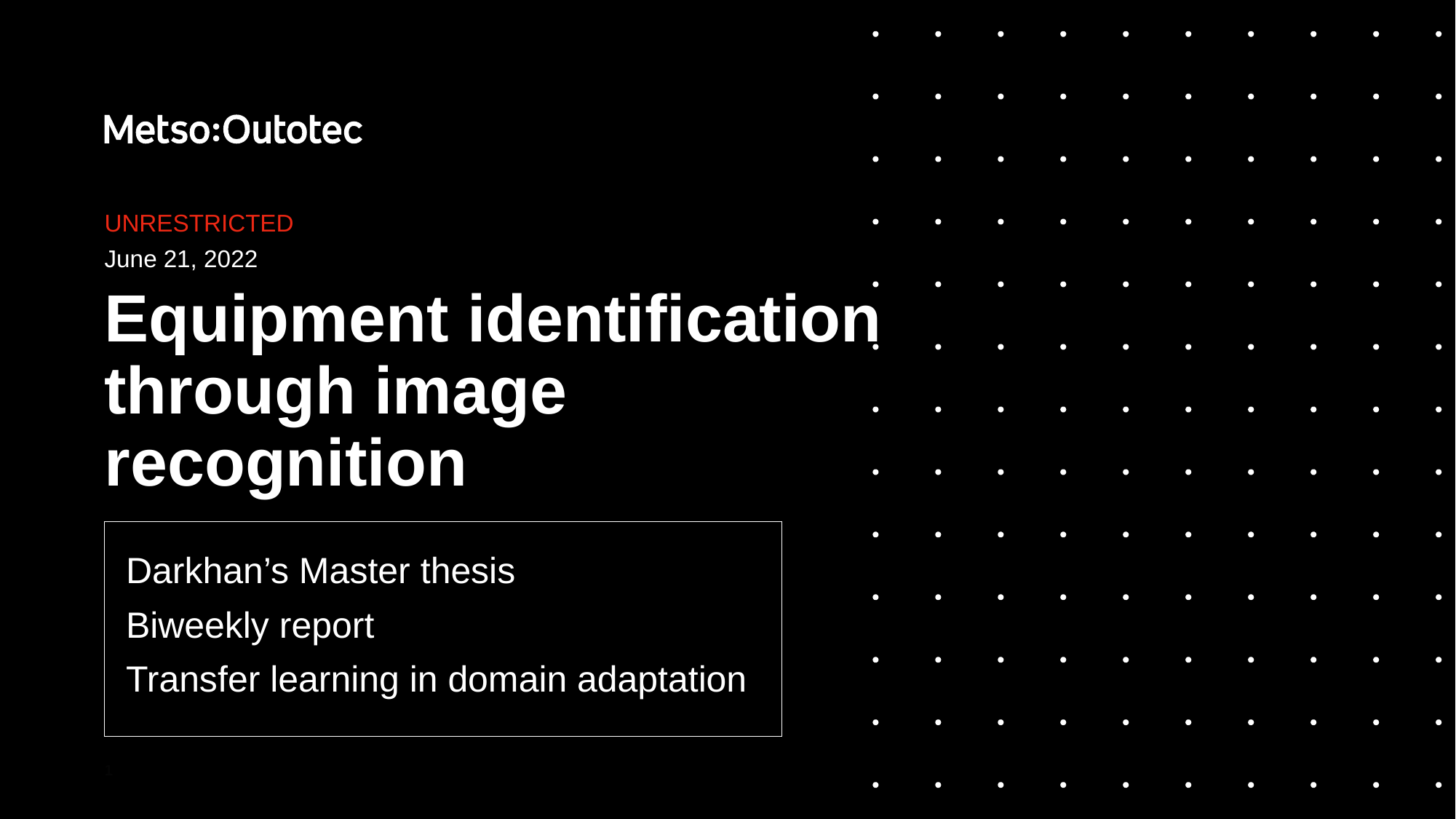

UNRESTRICTED
June 21, 2022
# Equipment identification through image recognition
Darkhan’s Master thesis
Biweekly report
Transfer learning in domain adaptation
1